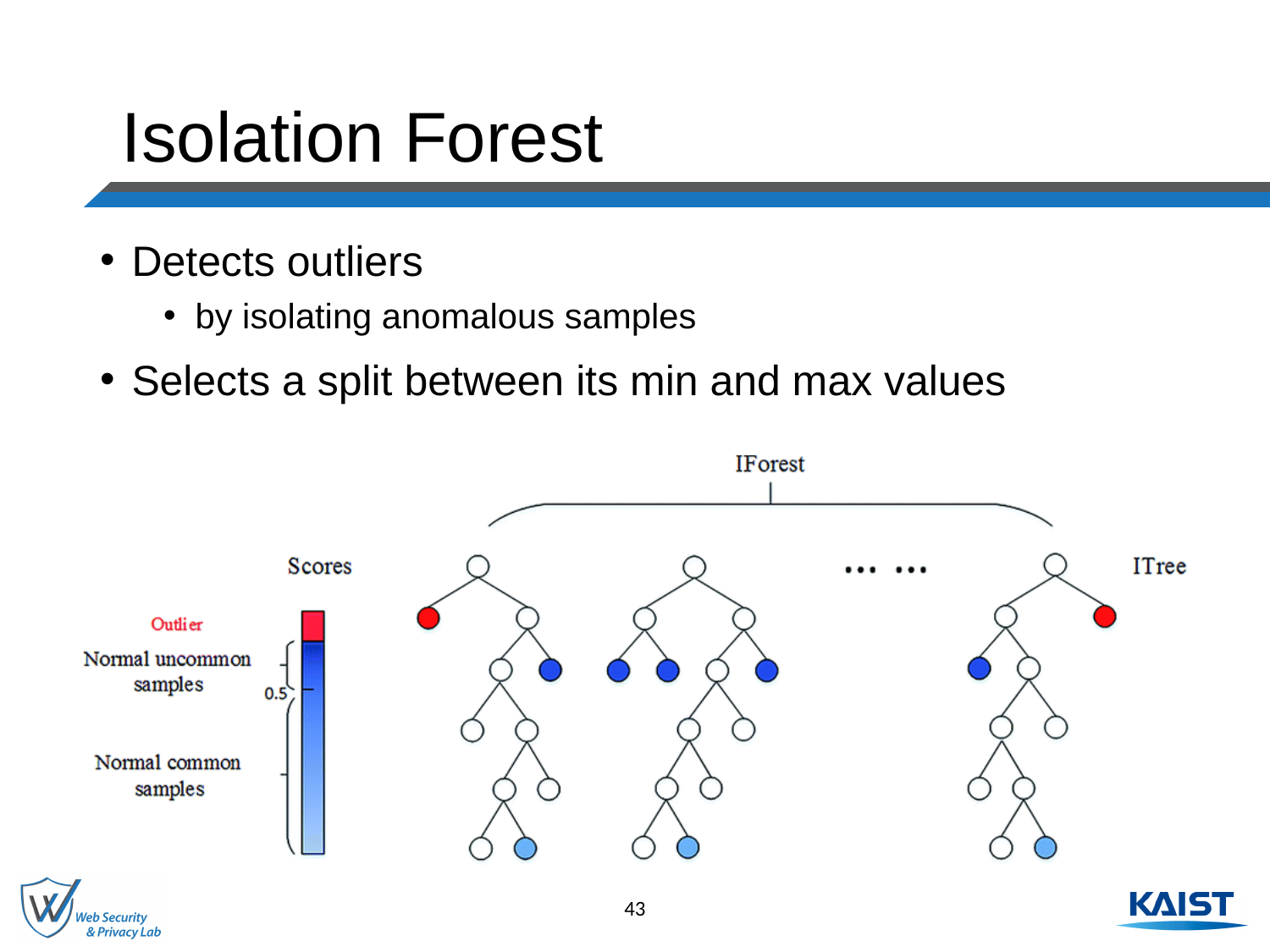

# Isolation Forest
Detects outliers
by isolating anomalous samples
Selects a split between its min and max values

43